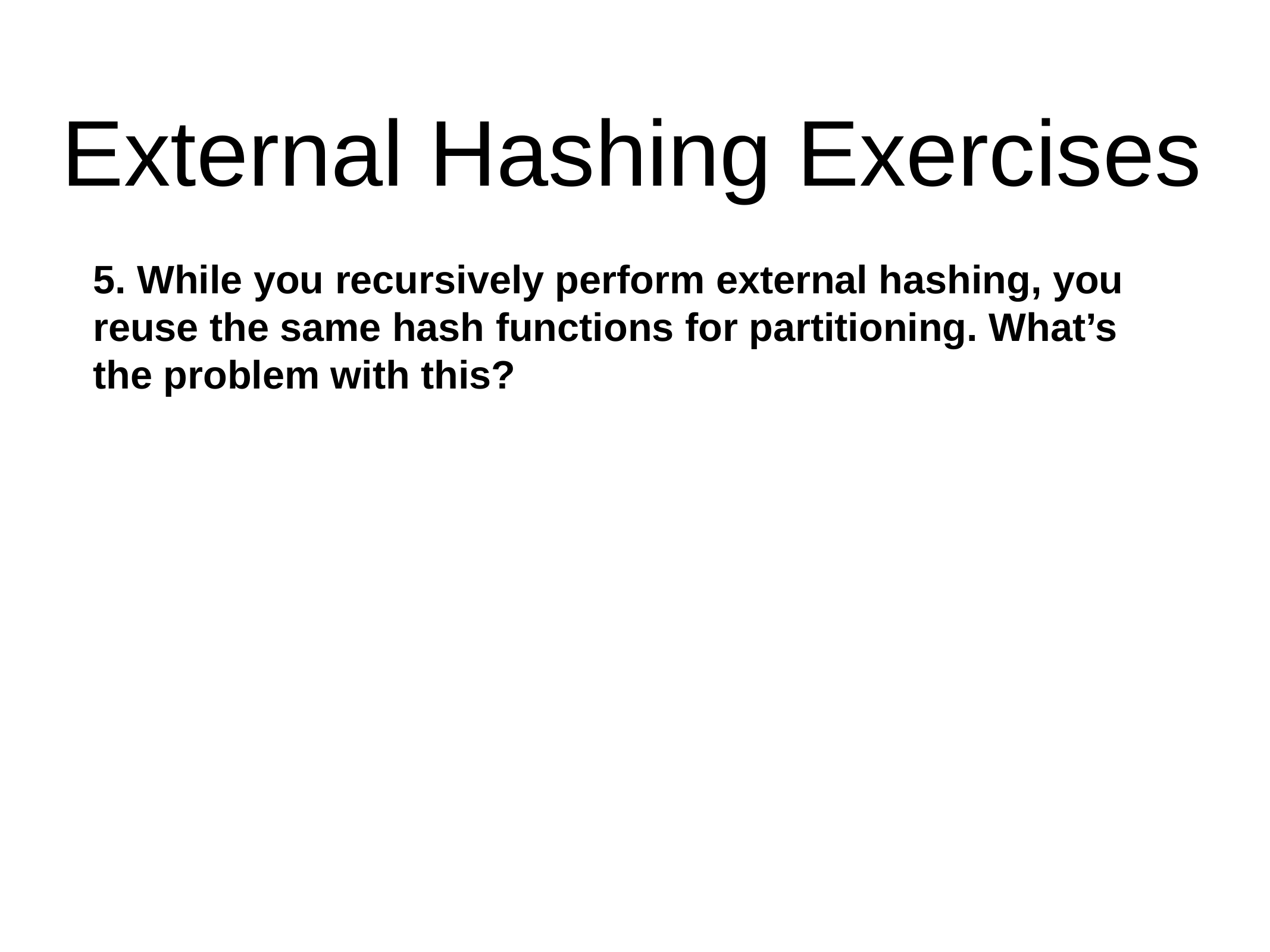

# External Hashing Exercises
5. While you recursively perform external hashing, you reuse the same hash functions for partitioning. What’s the problem with this?